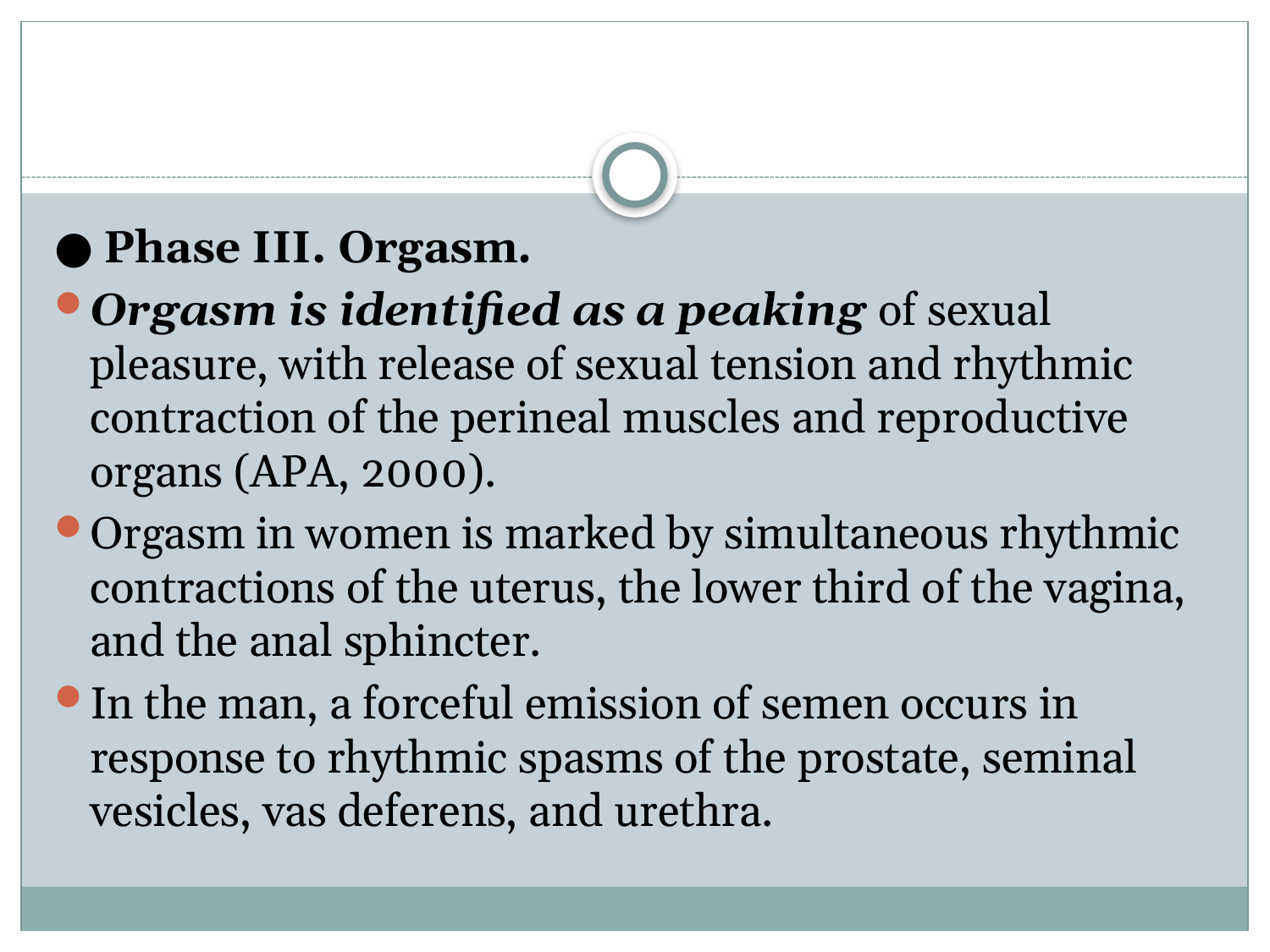

#
● Phase III. Orgasm.
Orgasm is identified as a peaking of sexual pleasure, with release of sexual tension and rhythmic contraction of the perineal muscles and reproductive organs (APA, 2000).
Orgasm in women is marked by simultaneous rhythmic contractions of the uterus, the lower third of the vagina, and the anal sphincter.
In the man, a forceful emission of semen occurs in response to rhythmic spasms of the prostate, seminal vesicles, vas deferens, and urethra.